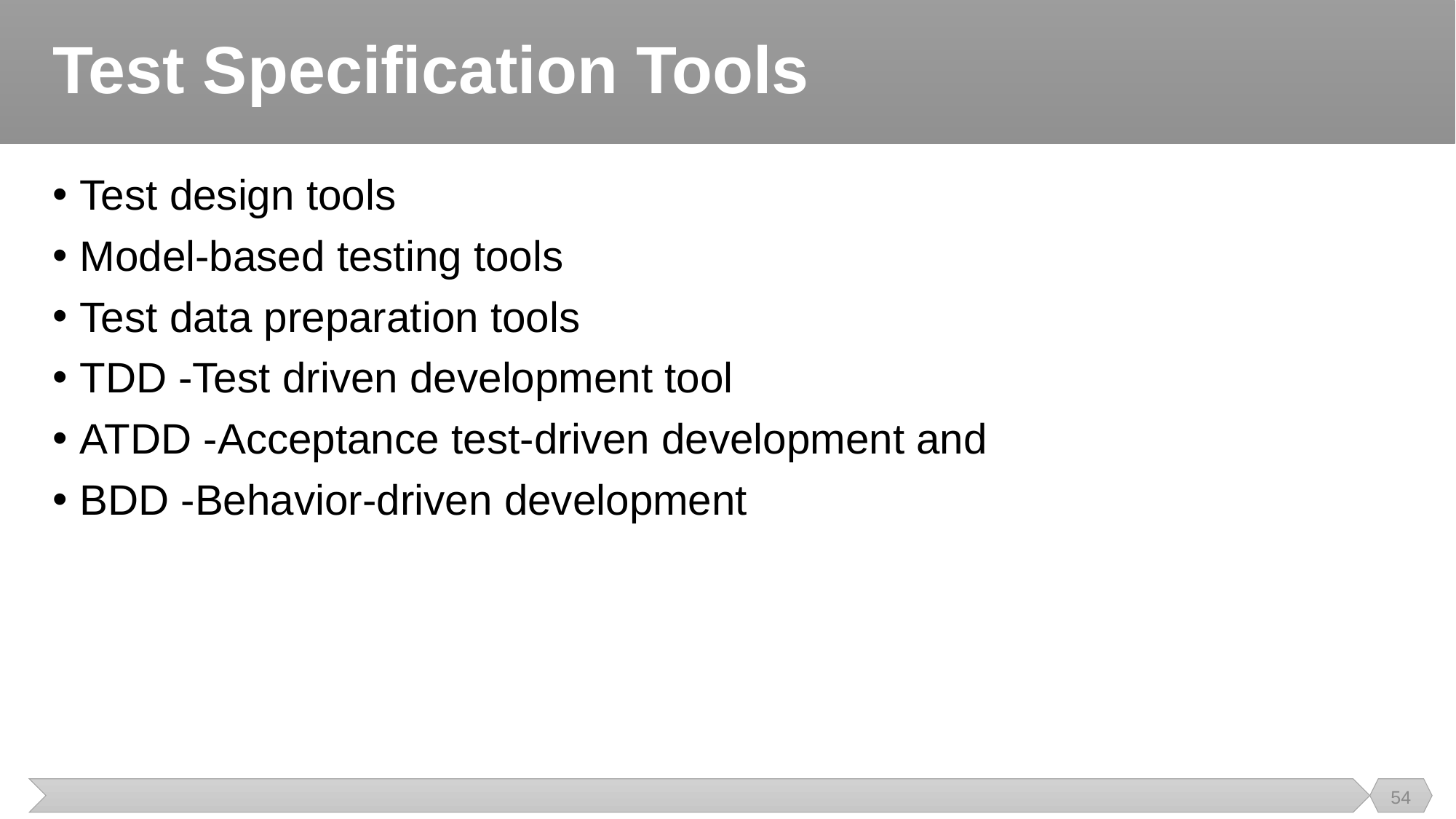

# Test Specification Tools
Test design tools
Model-based testing tools
Test data preparation tools
TDD -Test driven development tool
ATDD -Acceptance test-driven development and
BDD -Behavior-driven development
54